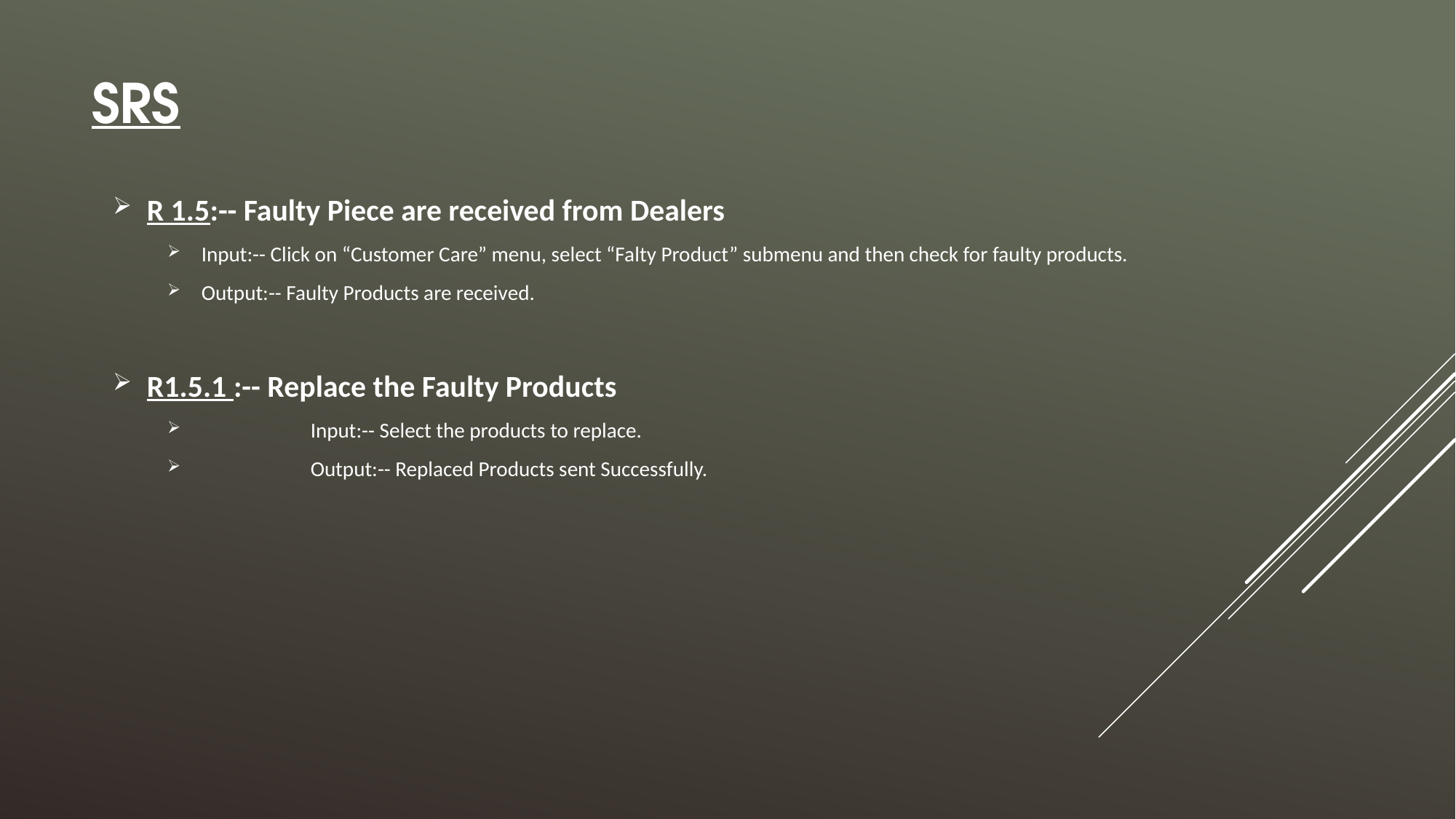

# SRS
R 1.5:-- Faulty Piece are received from Dealers
Input:-- Click on “Customer Care” menu, select “Falty Product” submenu and then check for faulty products.
Output:-- Faulty Products are received.

R1.5.1 :-- Replace the Faulty Products
	Input:-- Select the products to replace.
	Output:-- Replaced Products sent Successfully.